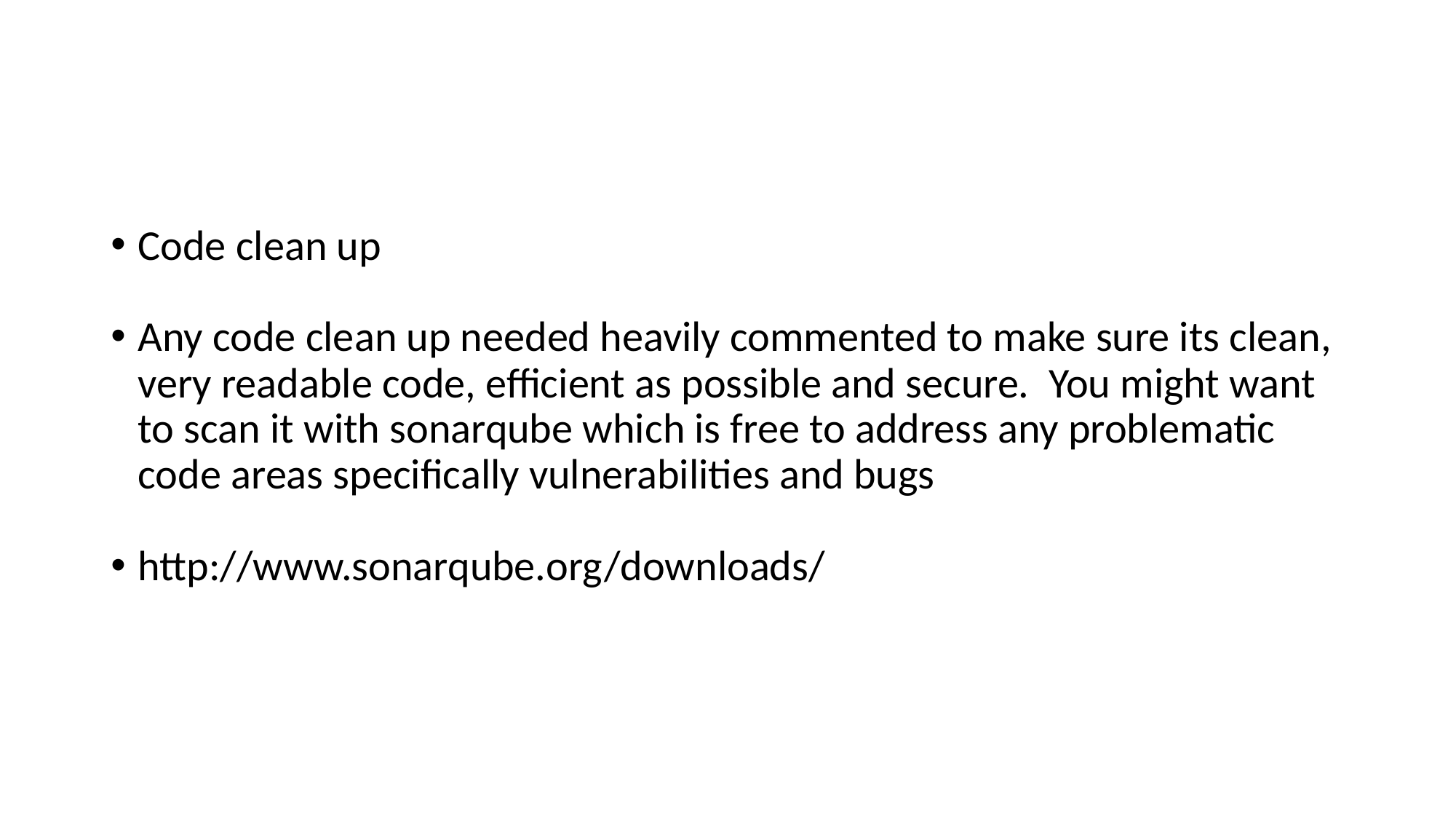

Code clean up

Any code clean up needed heavily commented to make sure its clean, very readable code, efficient as possible and secure.  You might want to scan it with sonarqube which is free to address any problematic code areas specifically vulnerabilities and bugs

http://www.sonarqube.org/downloads/